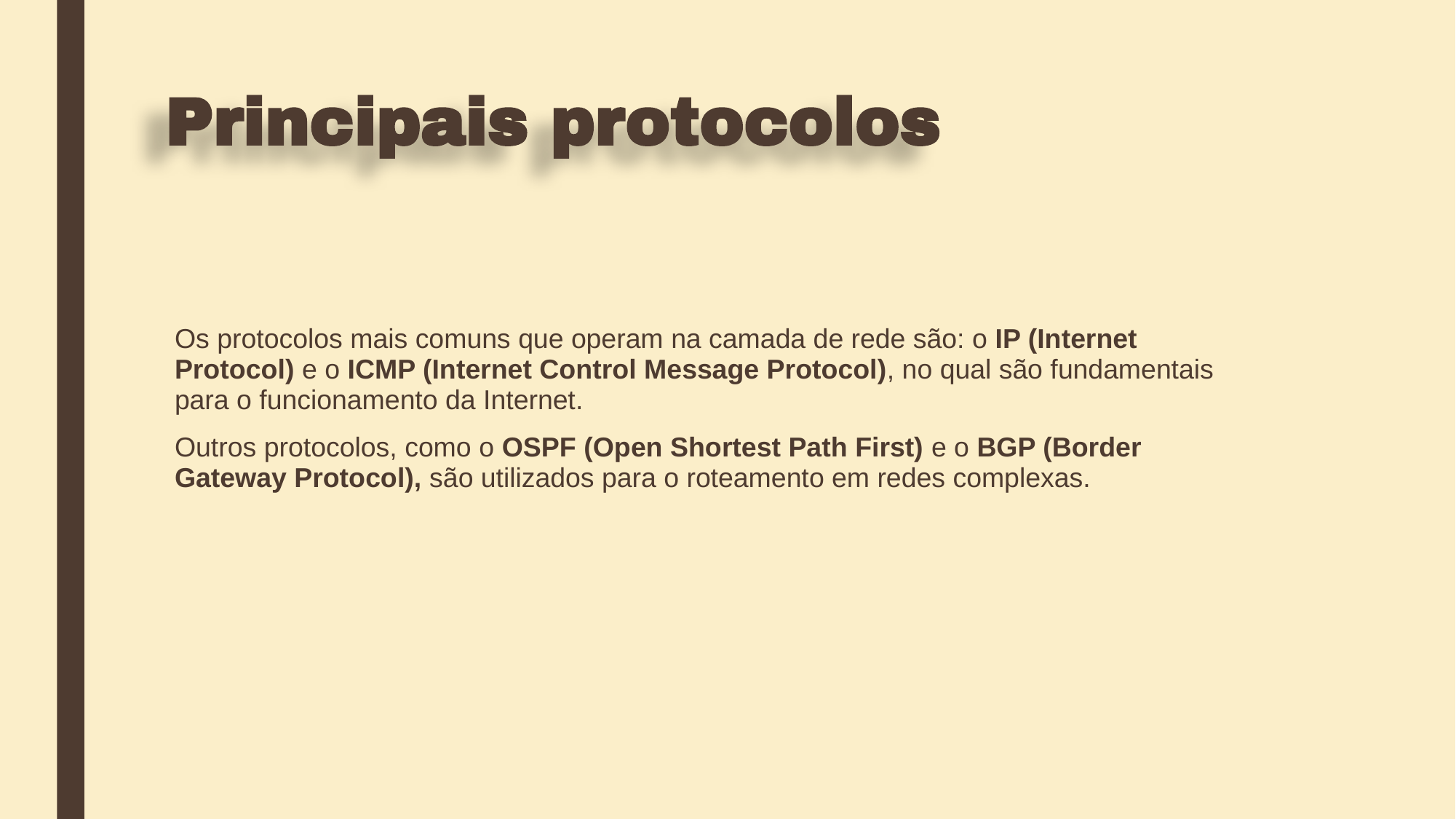

# Principais protocolos
Os protocolos mais comuns que operam na camada de rede são: o IP (Internet Protocol) e o ICMP (Internet Control Message Protocol), no qual são fundamentais para o funcionamento da Internet.
Outros protocolos, como o OSPF (Open Shortest Path First) e o BGP (Border Gateway Protocol), são utilizados para o roteamento em redes complexas.